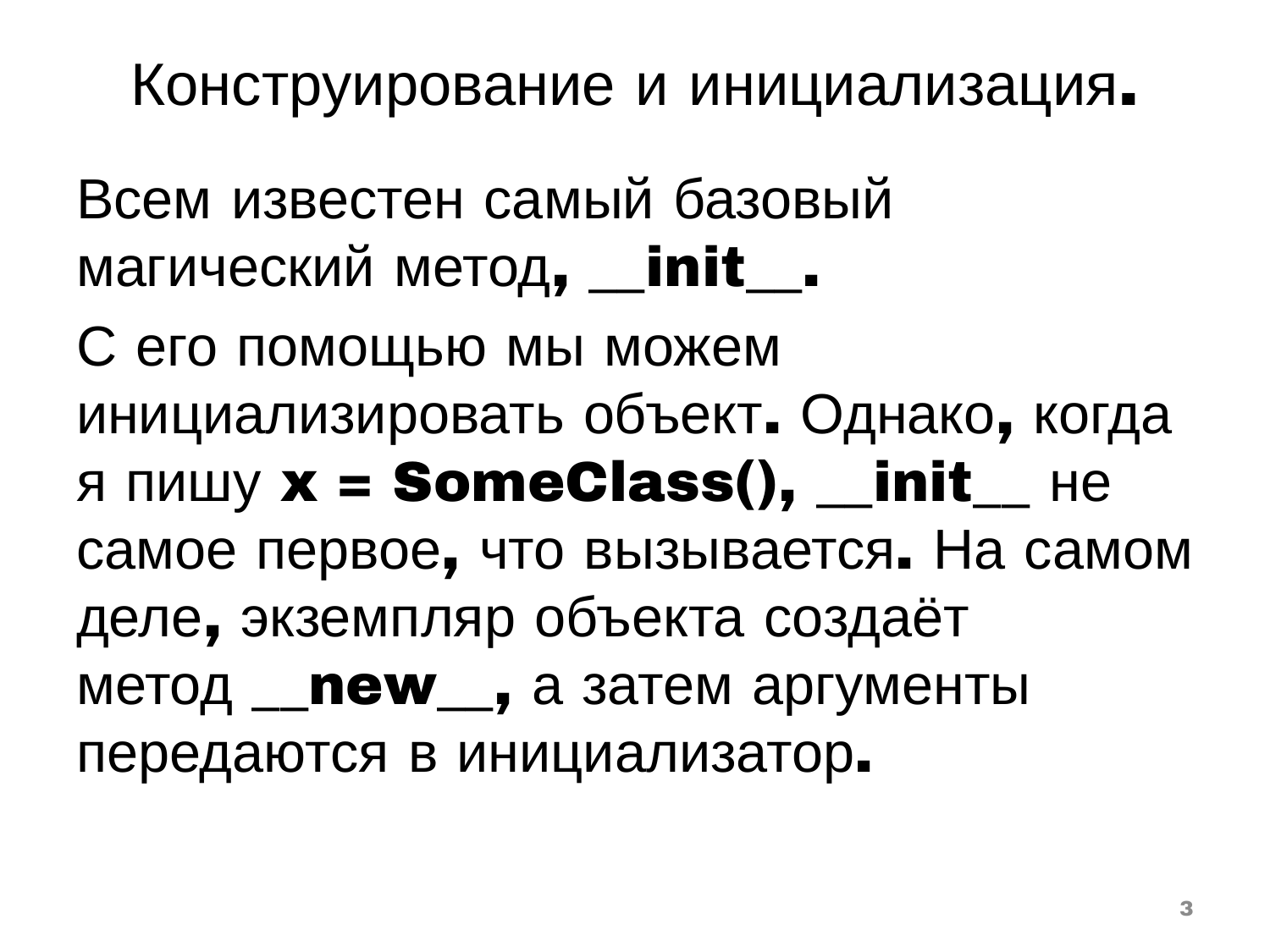

# Конструирование и инициализация.
Всем известен самый базовый магический метод, __init__.
С его помощью мы можем инициализировать объект. Однако, когда я пишу x = SomeClass(), __init__ не самое первое, что вызывается. На самом деле, экземпляр объекта создаёт метод __new__, а затем аргументы передаются в инициализатор.
3